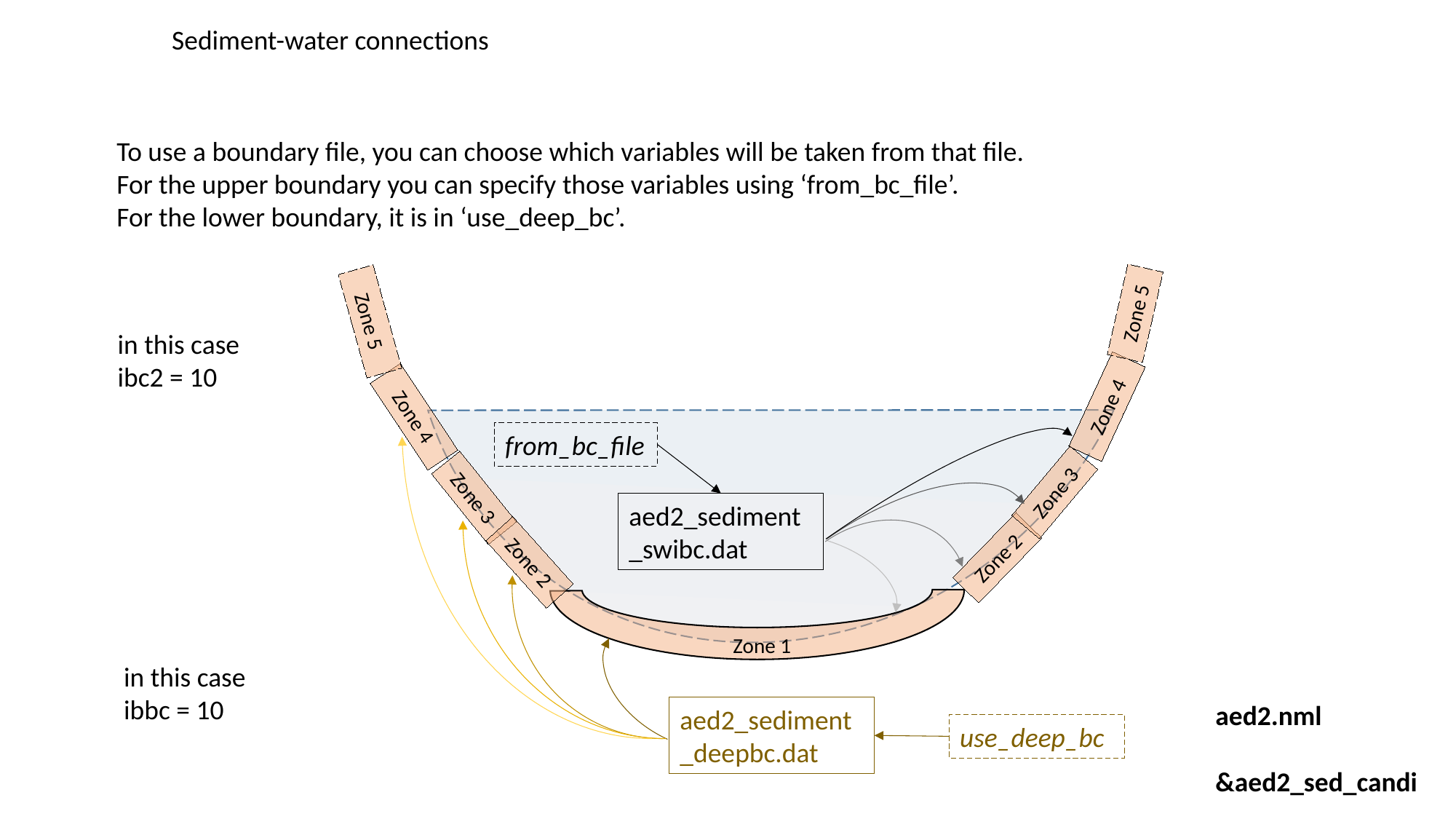

Sediment-water connections

To use a boundary file, you can choose which variables will be taken from that file.
For the upper boundary you can specify those variables using ‘from_bc_file’.
For the lower boundary, it is in ‘use_deep_bc’.

Zone 5

Zone 5
in this case ibc2 = 10
Zone 4
Zone 4
from_bc_file

Zone 3
Zone 3
aed2_sediment_swibc.dat

Zone 2
Zone 2
Zone 1

in this case ibbc = 10
aed2.nml
aed2_sediment_deepbc.dat
use_deep_bc
&aed2_sed_candi